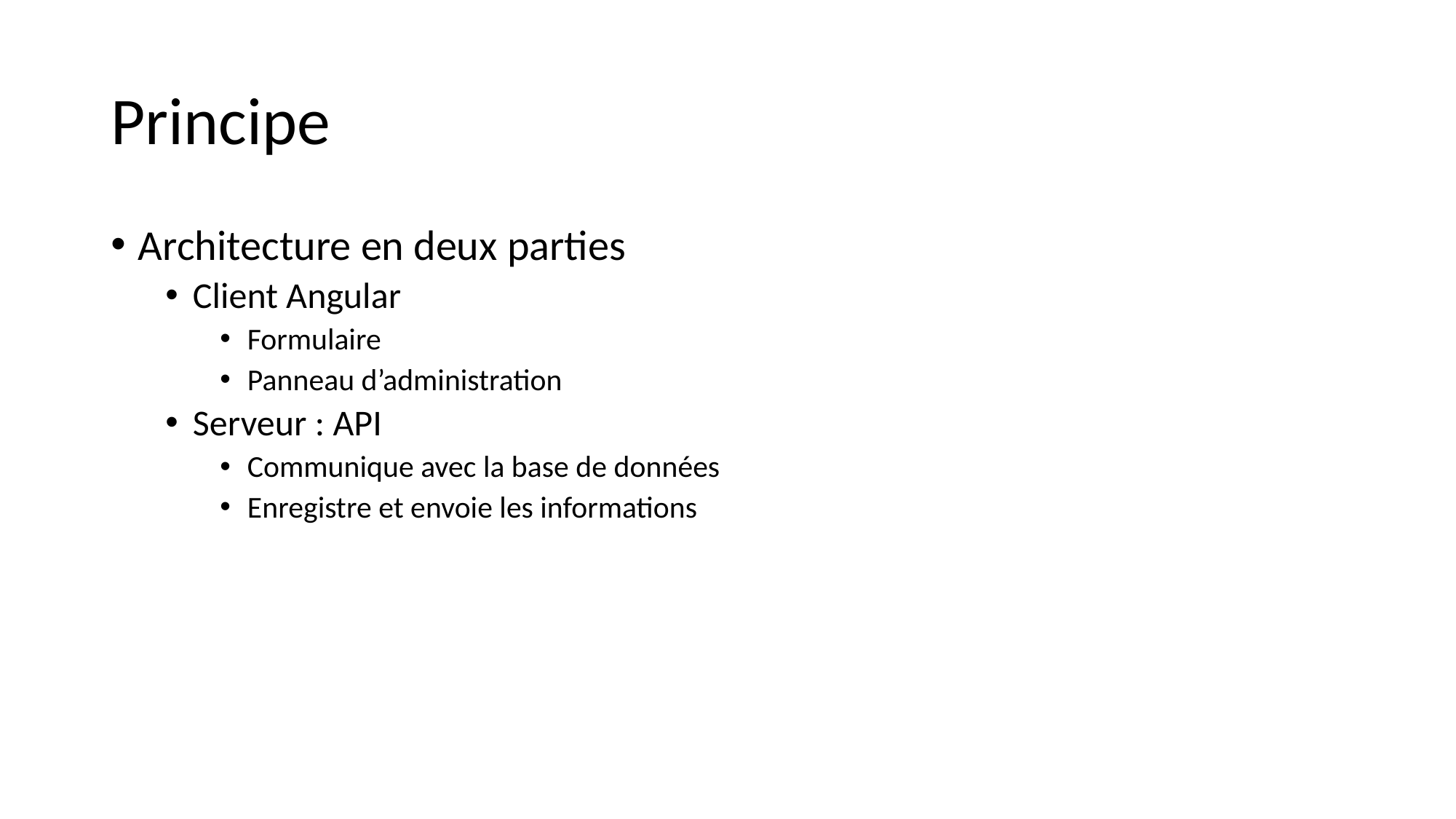

# Principe
Architecture en deux parties
Client Angular
Formulaire
Panneau d’administration
Serveur : API
Communique avec la base de données
Enregistre et envoie les informations